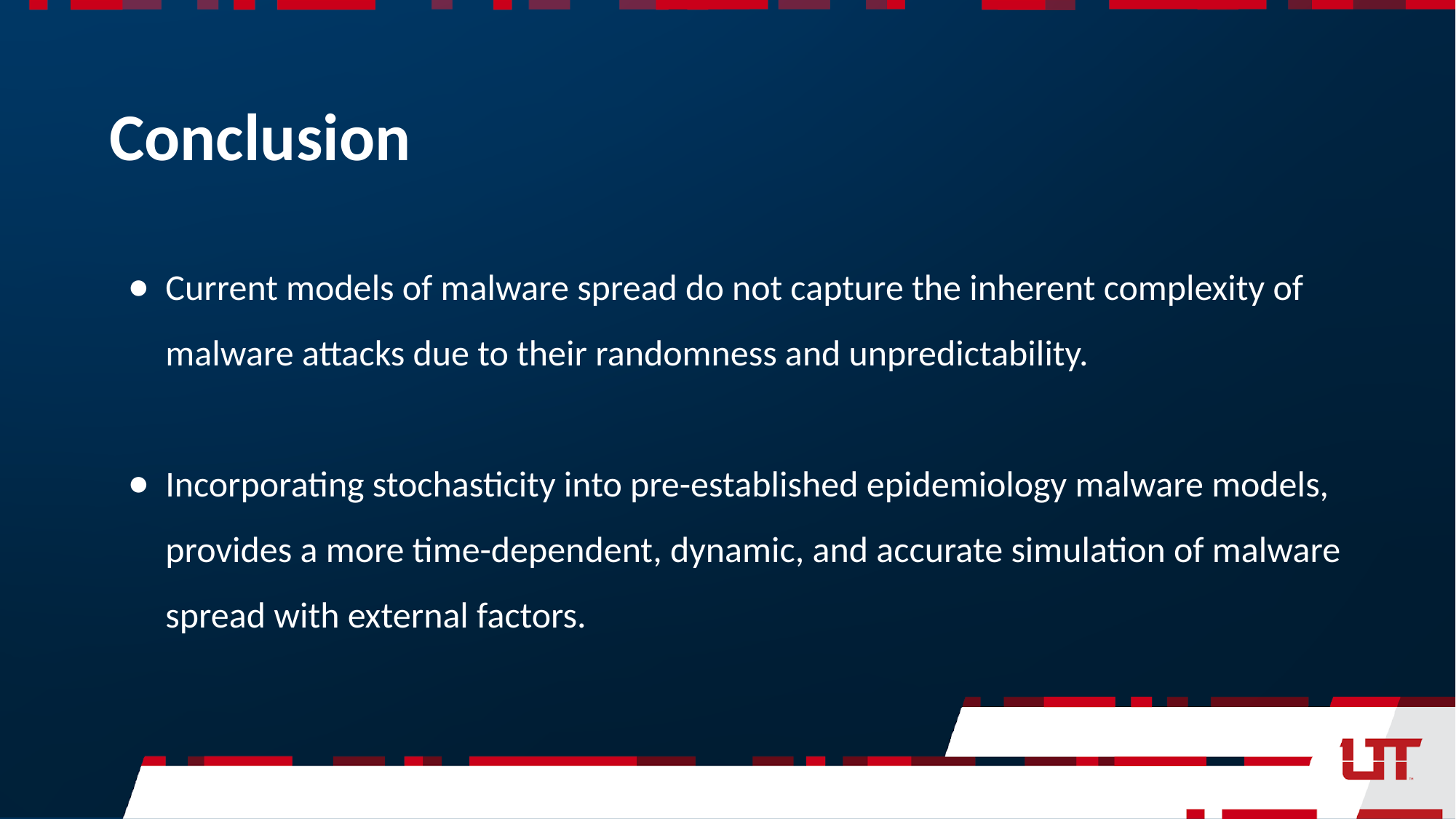

# Conclusion
Current models of malware spread do not capture the inherent complexity of malware attacks due to their randomness and unpredictability.

Incorporating stochasticity into pre-established epidemiology malware models, provides a more time-dependent, dynamic, and accurate simulation of malware spread with external factors.